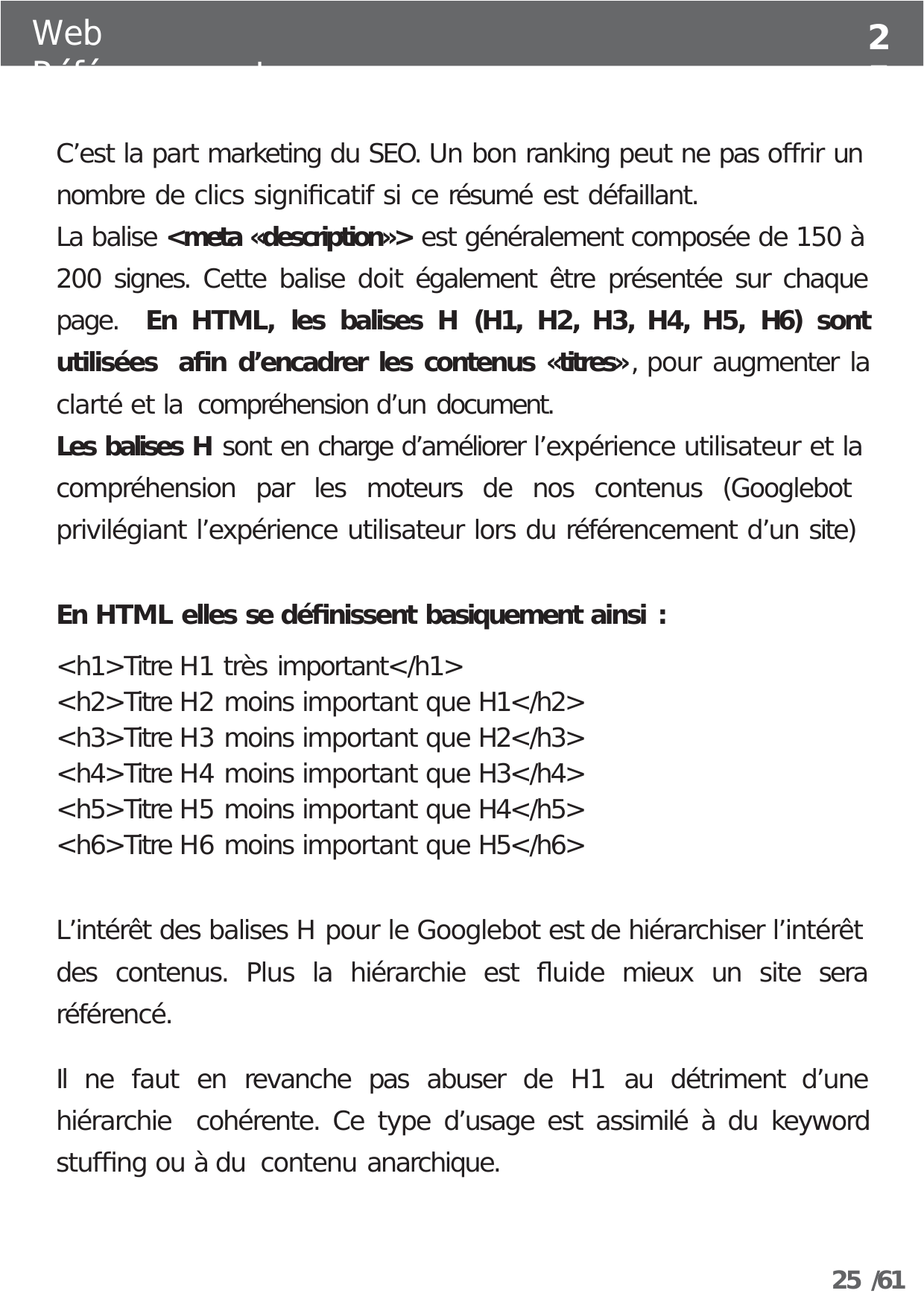

Web Référencement
25
C’est la part marketing du SEO. Un bon ranking peut ne pas offrir un  nombre de clics significatif si ce résumé est défaillant.
La balise <meta «description»> est généralement composée de 150 à  200 signes. Cette balise doit également être présentée sur chaque page.  En HTML, les balises H (H1, H2, H3, H4, H5, H6) sont utilisées  afin d’encadrer les contenus «titres», pour augmenter la clarté et la  compréhension d’un document.
Les balises H sont en charge d’améliorer l’expérience utilisateur et la  compréhension par les moteurs de nos contenus (Googlebot  privilégiant l’expérience utilisateur lors du référencement d’un site)

En HTML elles se définissent basiquement ainsi :
<h1>Titre H1 très important</h1>
<h2>Titre H2 moins important que H1</h2>
<h3>Titre H3 moins important que H2</h3>
<h4>Titre H4 moins important que H3</h4>
<h5>Titre H5 moins important que H4</h5>
<h6>Titre H6 moins important que H5</h6>

L’intérêt des balises H pour le Googlebot est de hiérarchiser l’intérêt  des contenus. Plus la hiérarchie est fluide mieux un site sera référencé.
Il ne faut en revanche pas abuser de H1 au détriment d’une hiérarchie  cohérente. Ce type d’usage est assimilé à du keyword stuffing ou à du  contenu anarchique.
25 /61